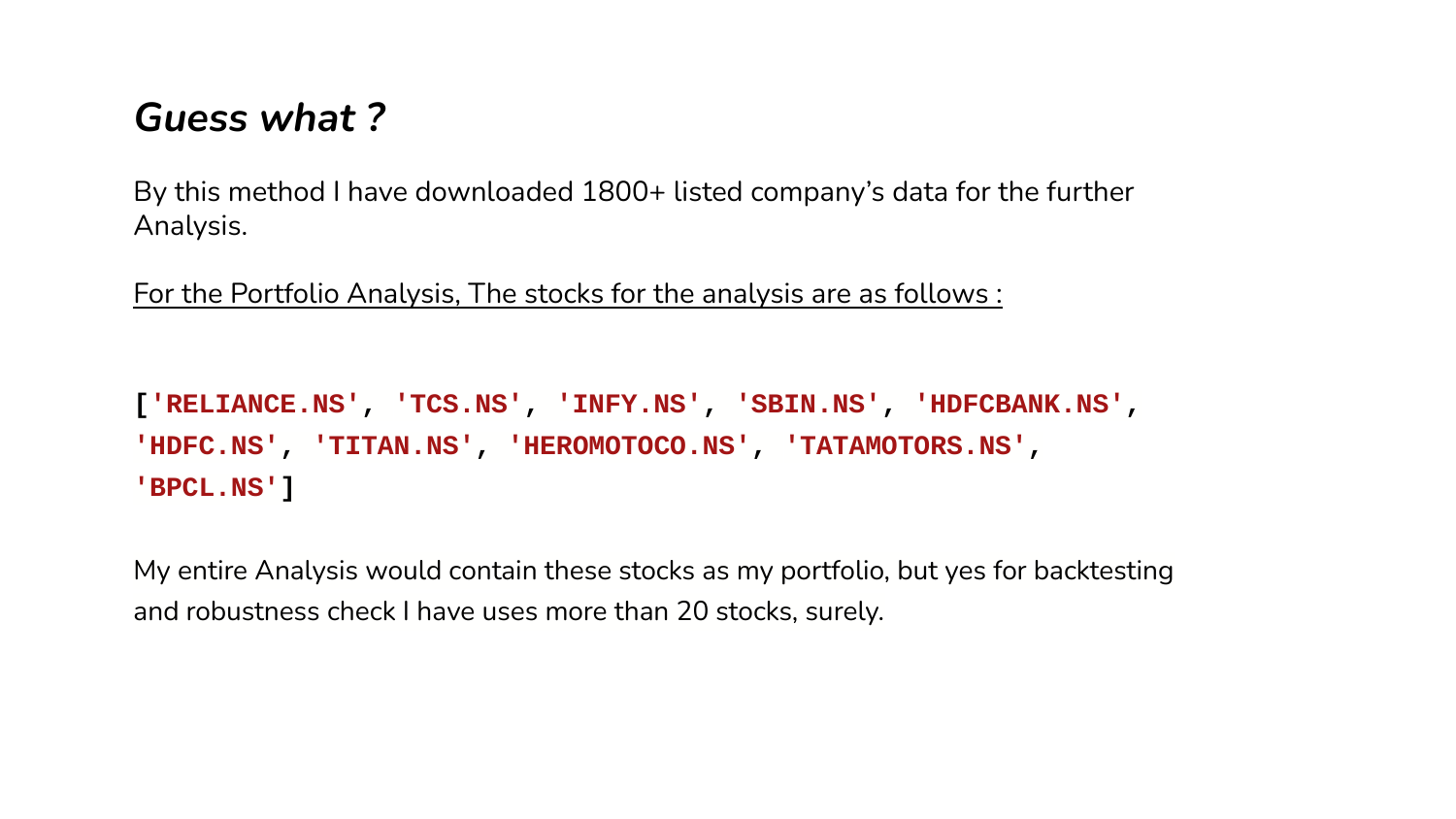

Guess what ?

By this method I have downloaded 1800+ listed company’s data for the further Analysis.

For the Portfolio Analysis, The stocks for the analysis are as follows :

['RELIANCE.NS', 'TCS.NS', 'INFY.NS', 'SBIN.NS', 'HDFCBANK.NS', 'HDFC.NS', 'TITAN.NS', 'HEROMOTOCO.NS', 'TATAMOTORS.NS', 'BPCL.NS']

My entire Analysis would contain these stocks as my portfolio, but yes for backtesting and robustness check I have uses more than 20 stocks, surely.